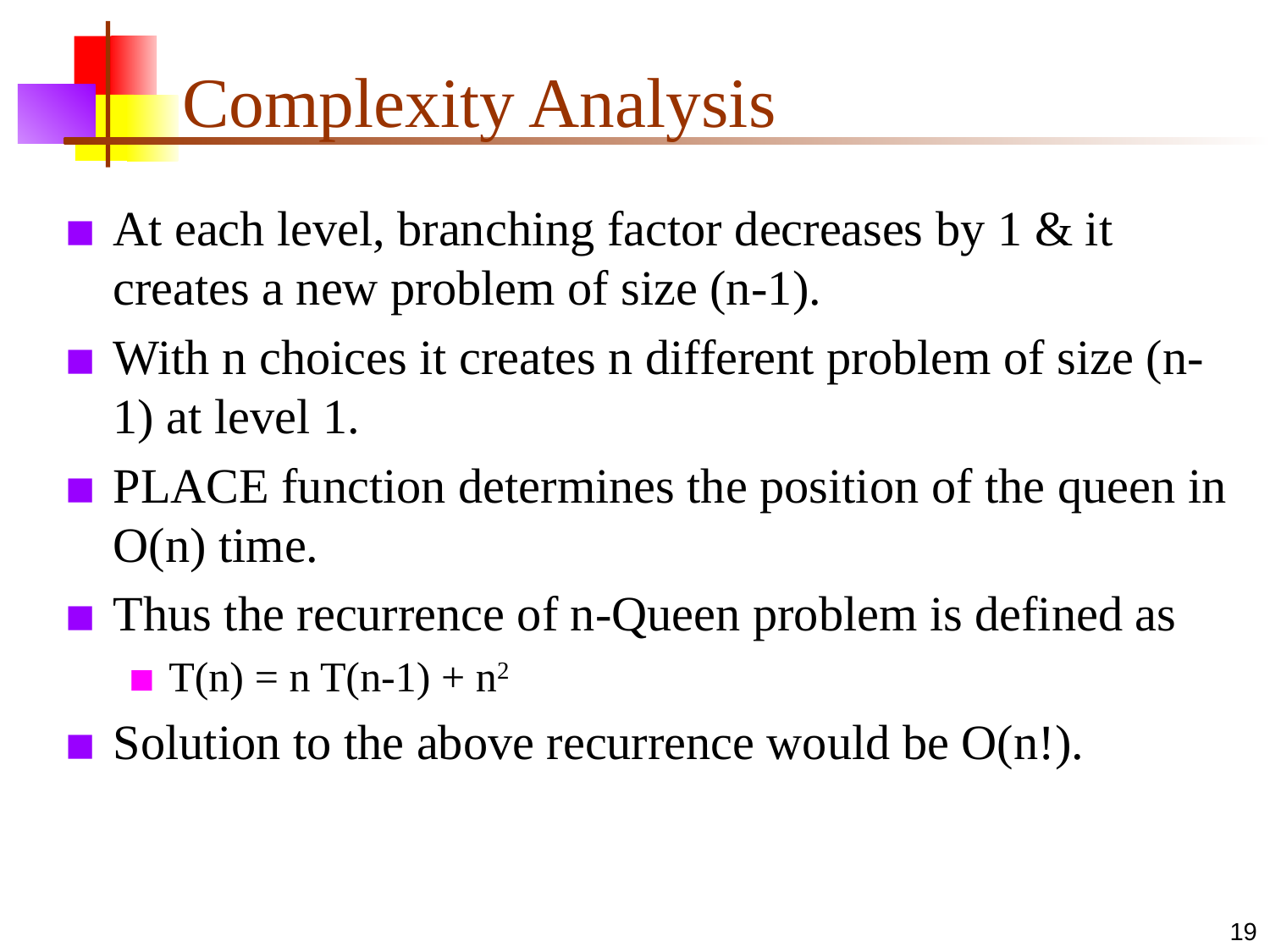

# Complexity Analysis
At each level, branching factor decreases by 1 & it creates a new problem of size (n-1).
With n choices it creates n different problem of size (n-1) at level 1.
PLACE function determines the position of the queen in O(n) time.
Thus the recurrence of n-Queen problem is defined as
T(n) = n T(n-1) + n2
Solution to the above recurrence would be O(n!).
19